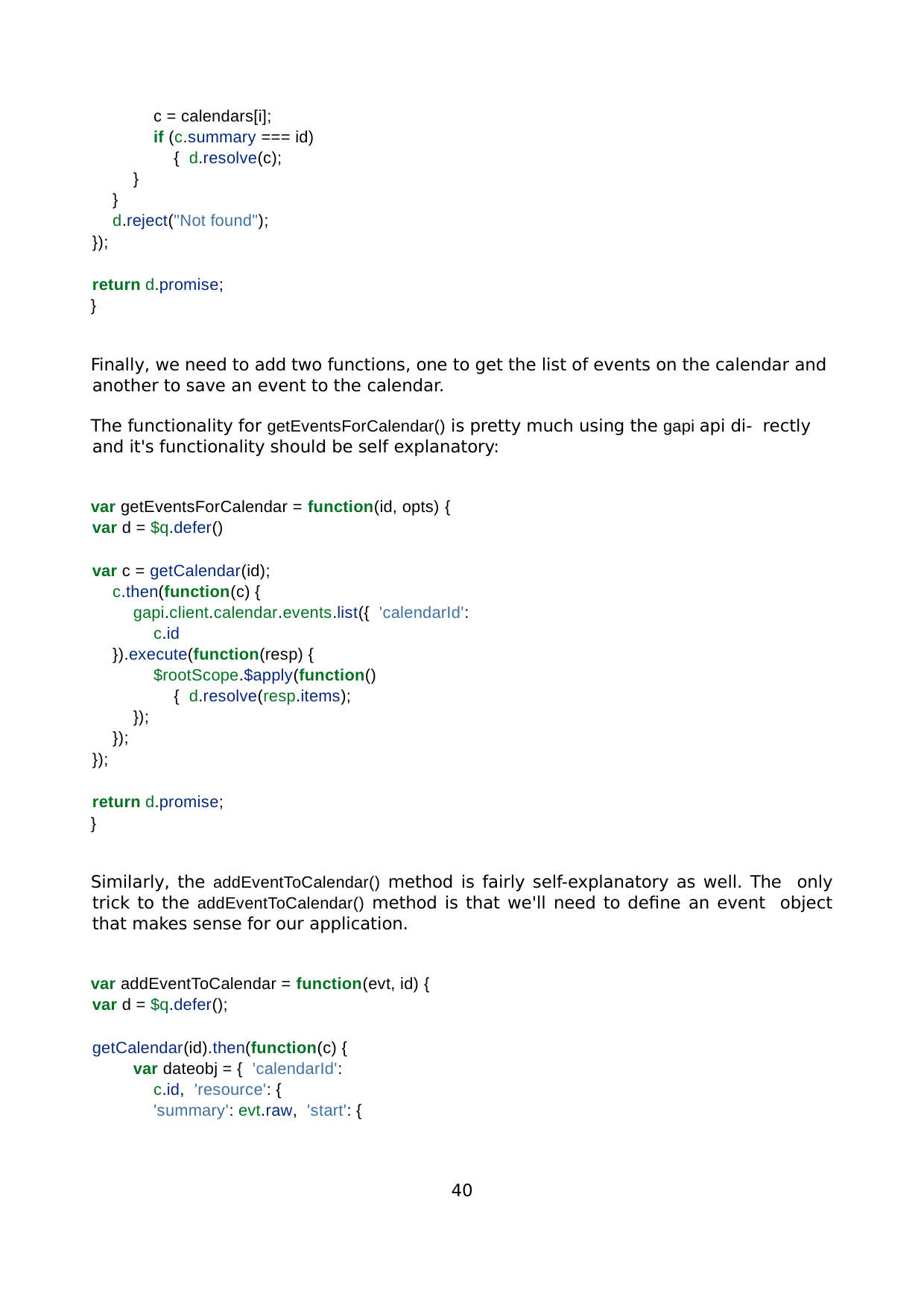

c = calendars[i];
if (c.summary === id) {  d.resolve(c);
}
}
d.reject("Not found");
});

return d.promise;
}

Finally, we need to add two functions, one to get the list of events on the calendar and  another to save an event to the calendar.

The functionality for getEventsForCalendar() is pretty much using the gapi api di-  rectly and it's functionality should be self explanatory:

var getEventsForCalendar = function(id, opts) {
var d = $q.defer()

var c = getCalendar(id);  c.then(function(c) {
gapi.client.calendar.events.list({  'calendarId': c.id
}).execute(function(resp) {
$rootScope.$apply(function() {  d.resolve(resp.items);
});
});
});

return d.promise;
}

Similarly, the addEventToCalendar() method is fairly self-explanatory as well. The  only trick to the addEventToCalendar() method is that we'll need to define an event  object that makes sense for our application.

var addEventToCalendar = function(evt, id) {
var d = $q.defer();

getCalendar(id).then(function(c) {
var dateobj = {  'calendarId': c.id,  'resource': {
'summary': evt.raw,  'start': {
40